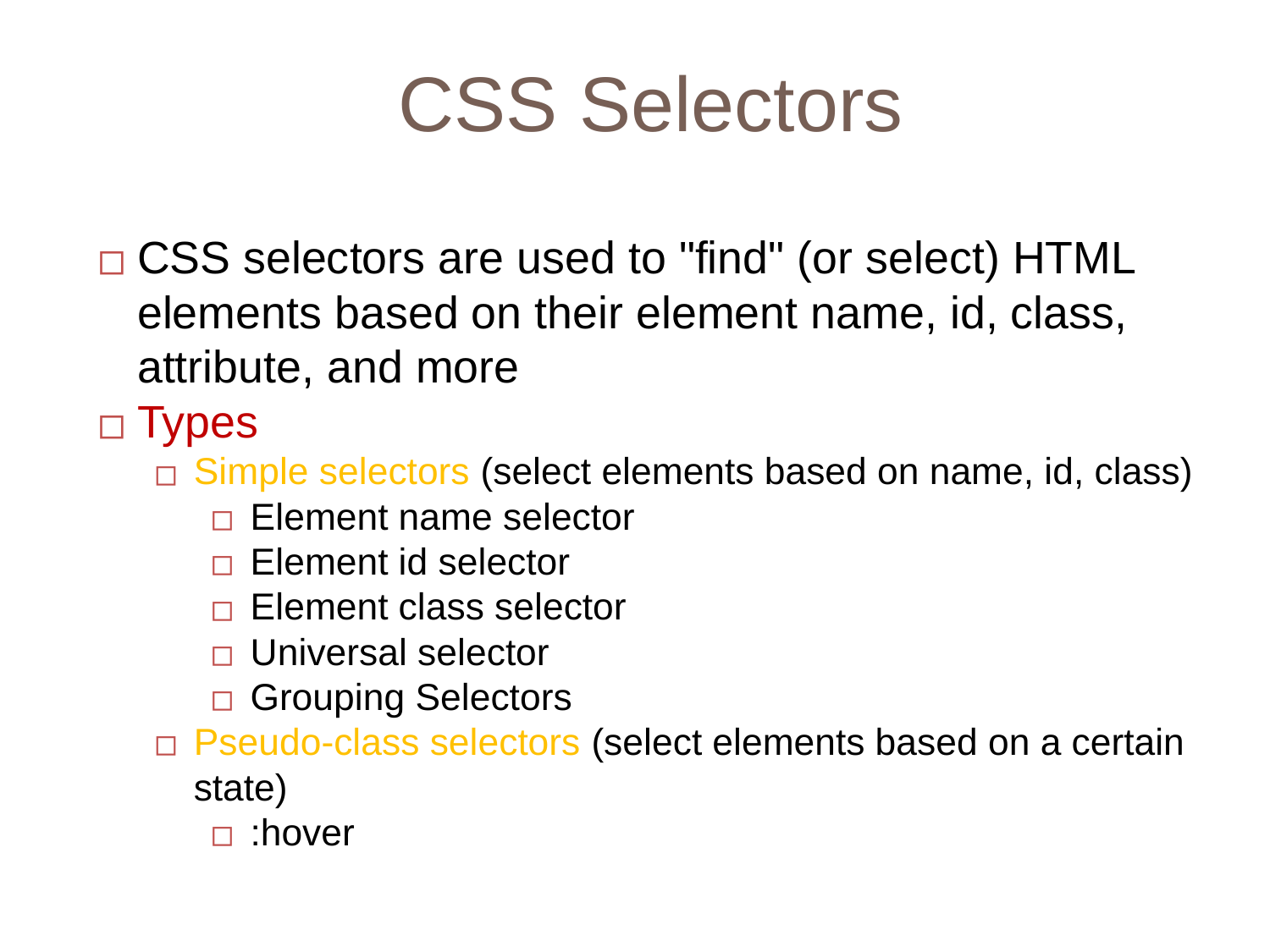

# CSS Selectors
CSS selectors are used to "find" (or select) HTML elements based on their element name, id, class, attribute, and more
Types
Simple selectors (select elements based on name, id, class)
Element name selector
Element id selector
Element class selector
Universal selector
Grouping Selectors
Pseudo-class selectors (select elements based on a certain state)
:hover